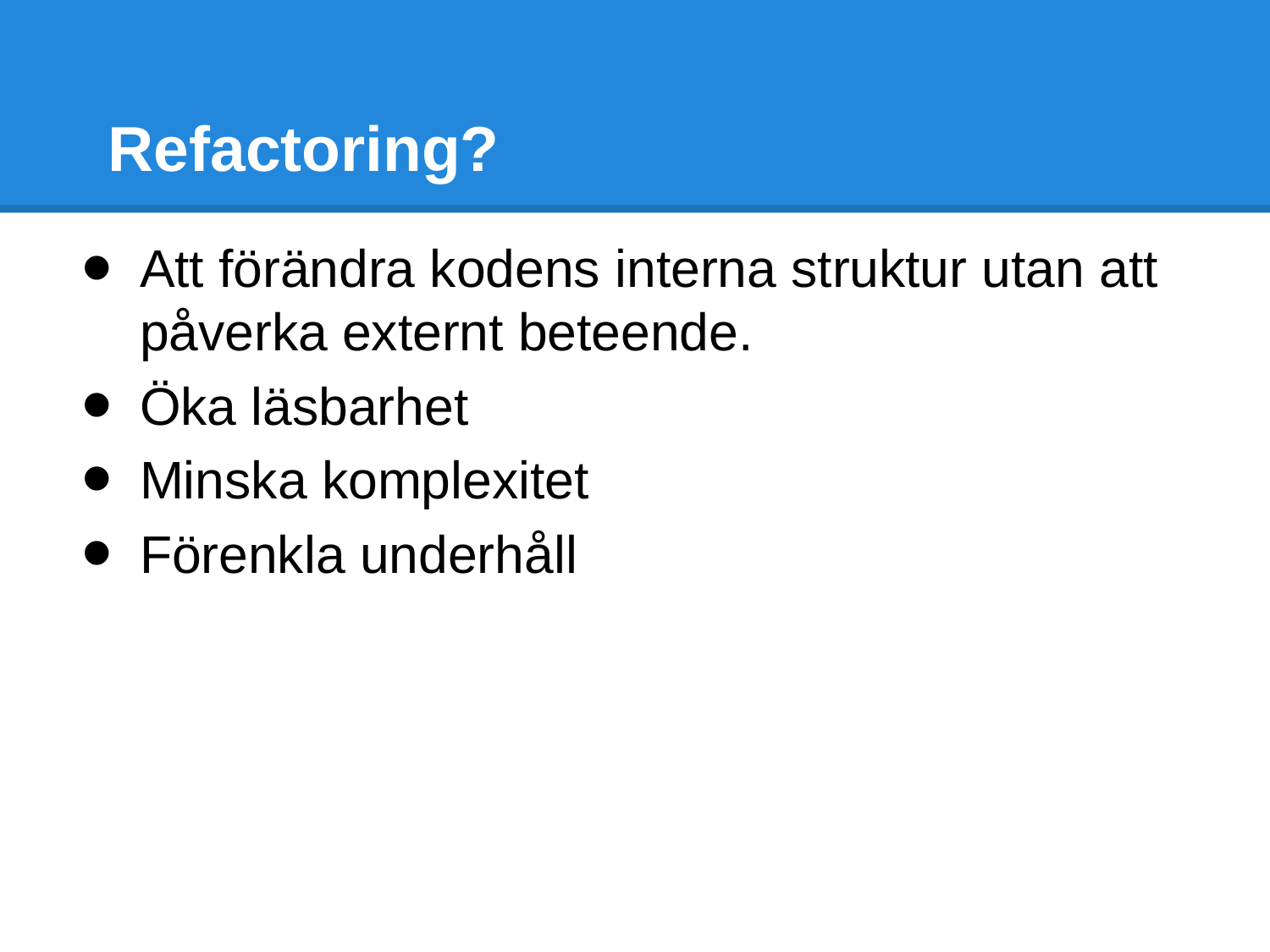

# Refactoring?
Att förändra kodens interna struktur utan att påverka externt beteende.
Öka läsbarhet
Minska komplexitet
Förenkla underhåll